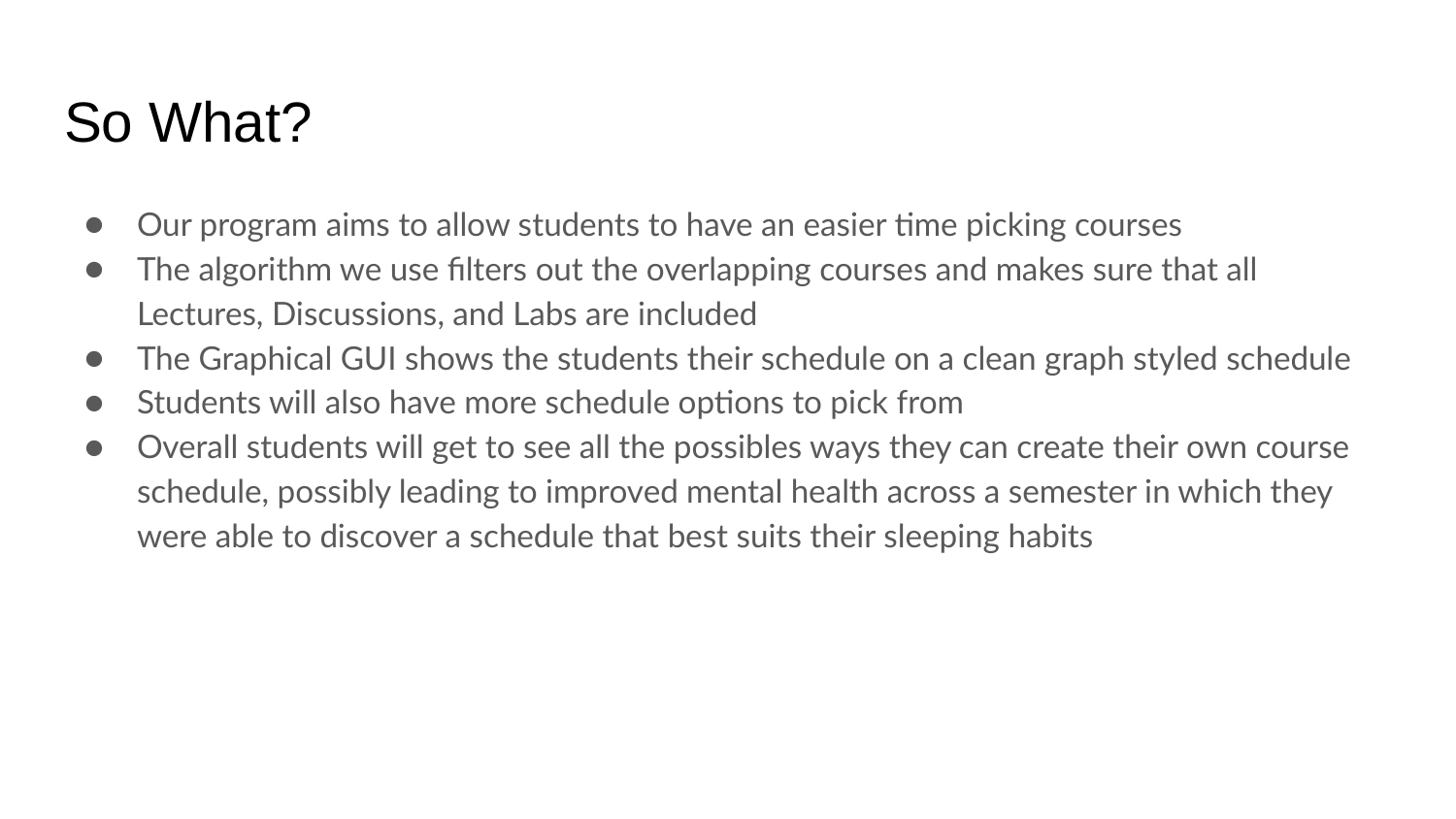

# So What?
Our program aims to allow students to have an easier time picking courses
The algorithm we use filters out the overlapping courses and makes sure that all Lectures, Discussions, and Labs are included
The Graphical GUI shows the students their schedule on a clean graph styled schedule
Students will also have more schedule options to pick from
Overall students will get to see all the possibles ways they can create their own course schedule, possibly leading to improved mental health across a semester in which they were able to discover a schedule that best suits their sleeping habits